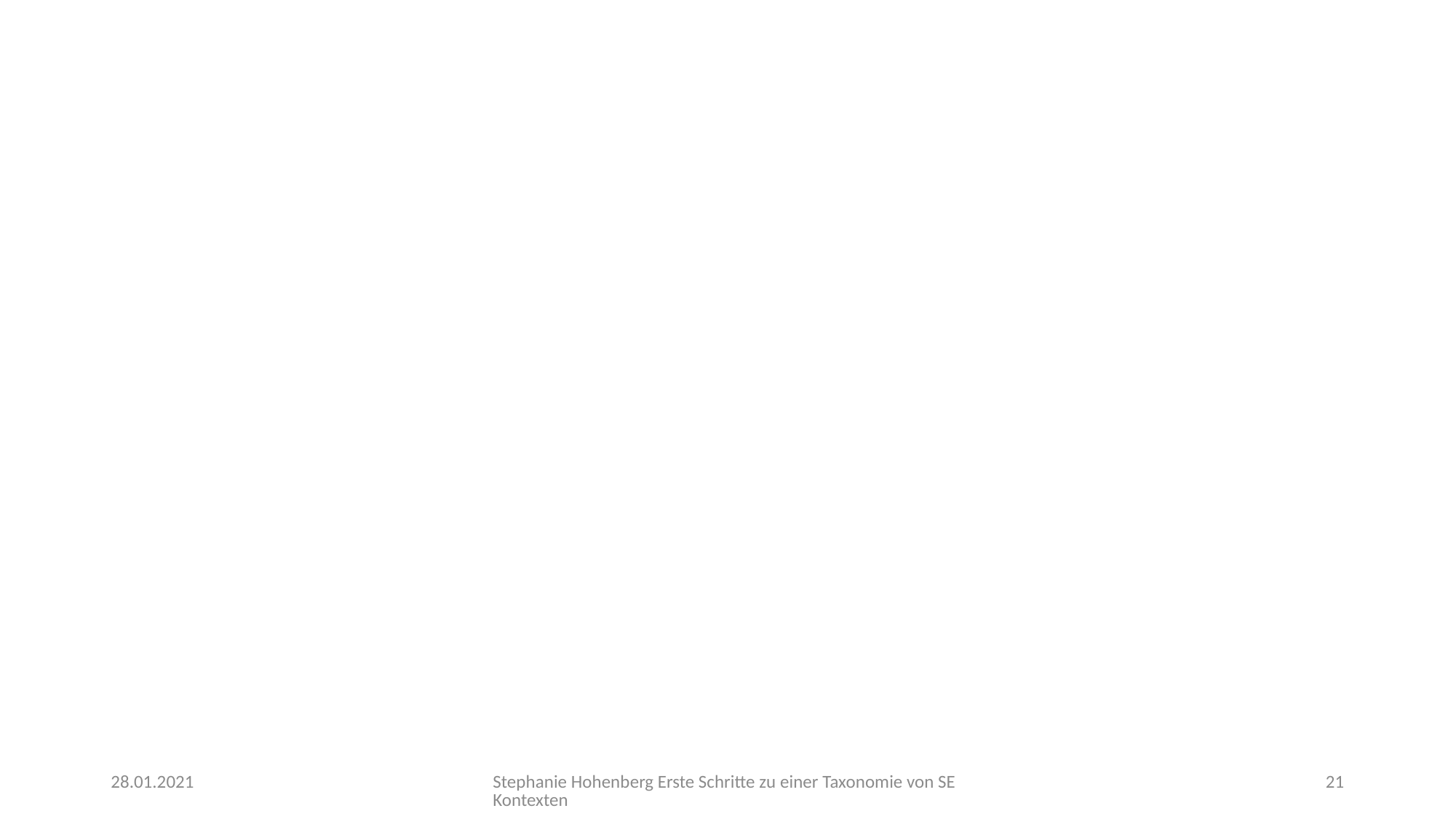

#

28.01.2021
Stephanie Hohenberg
Erste Schritte zu einer Taxonomie von SE Kontexten
21